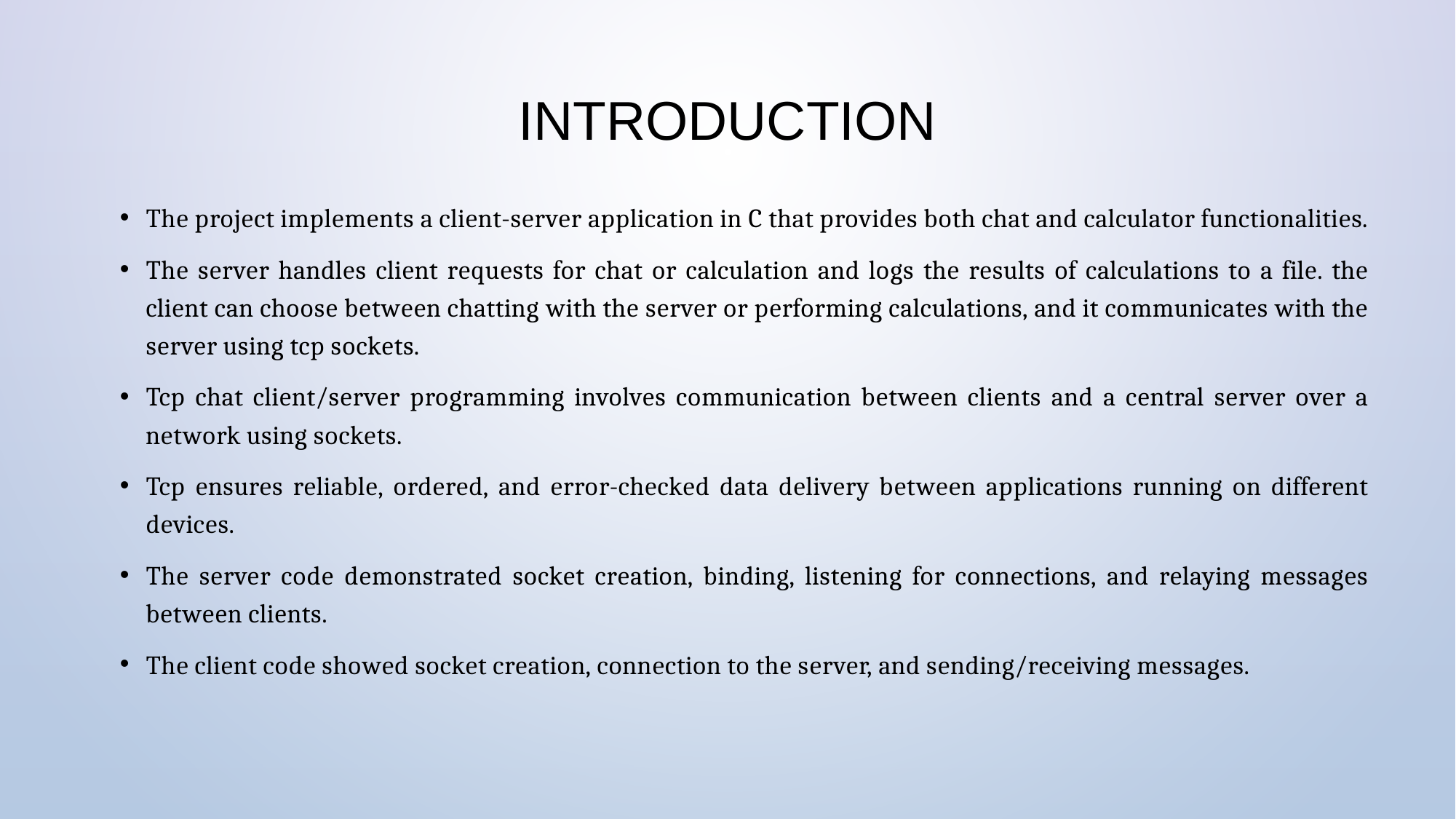

# INTRODUCTION
The project implements a client-server application in C that provides both chat and calculator functionalities.
The server handles client requests for chat or calculation and logs the results of calculations to a file. the client can choose between chatting with the server or performing calculations, and it communicates with the server using tcp sockets.
Tcp chat client/server programming involves communication between clients and a central server over a network using sockets.
Tcp ensures reliable, ordered, and error-checked data delivery between applications running on different devices.
The server code demonstrated socket creation, binding, listening for connections, and relaying messages between clients.
The client code showed socket creation, connection to the server, and sending/receiving messages.